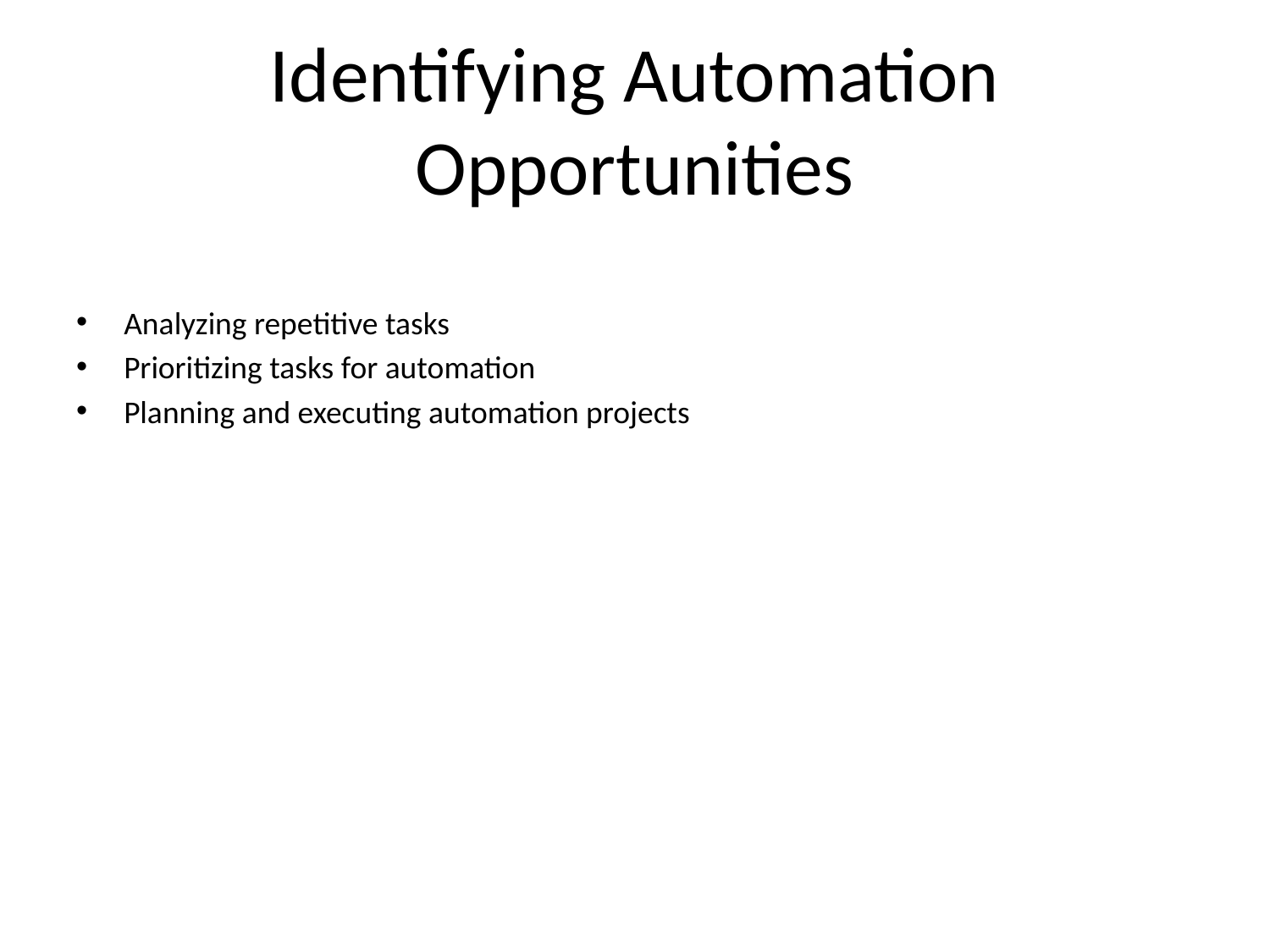

# Identifying Automation Opportunities

Analyzing repetitive tasks
Prioritizing tasks for automation
Planning and executing automation projects